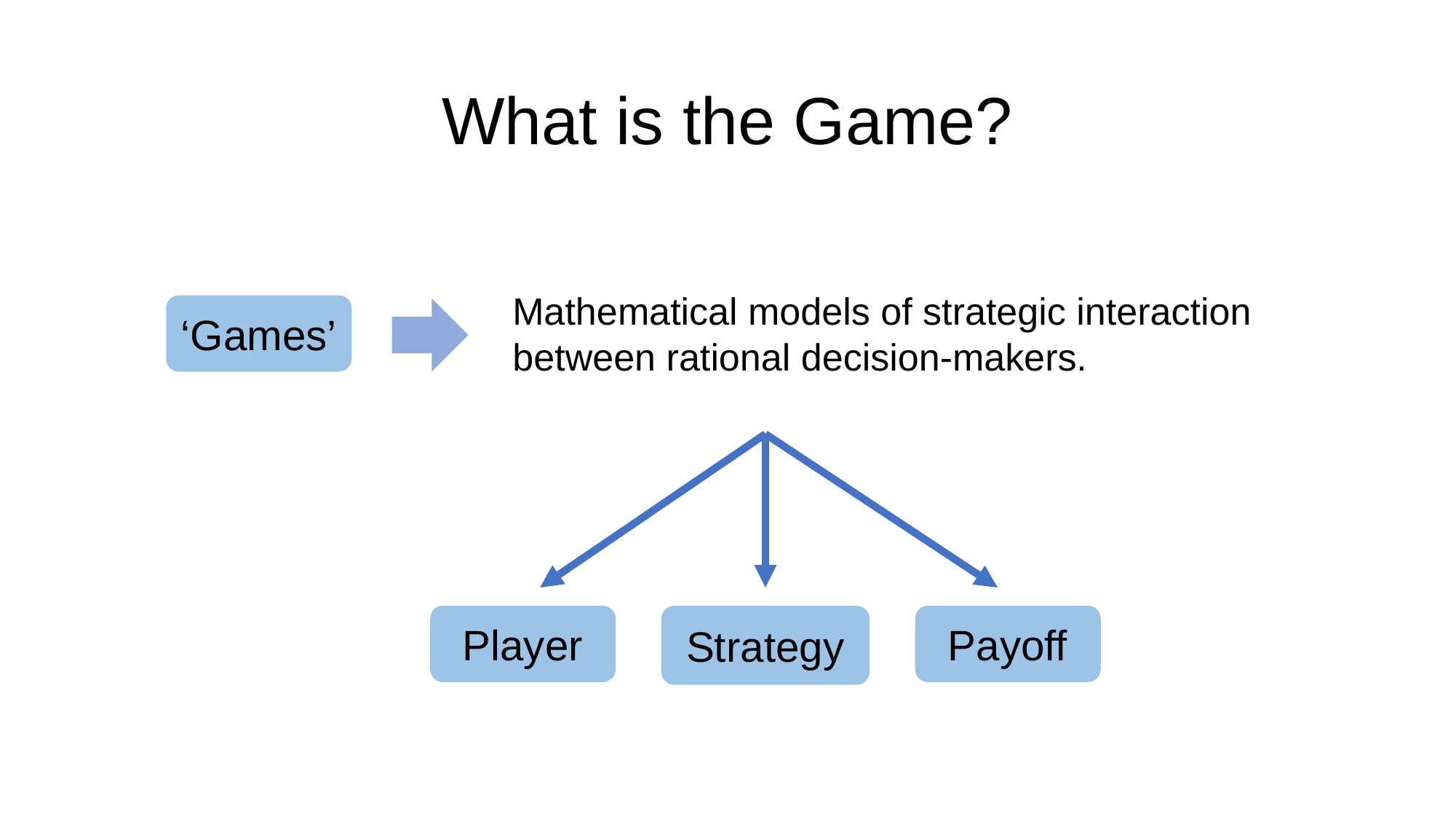

# What is the Game?
Mathematical models of strategic interaction between rational decision-makers.
‘Games’

Player
Strategy
Payoff